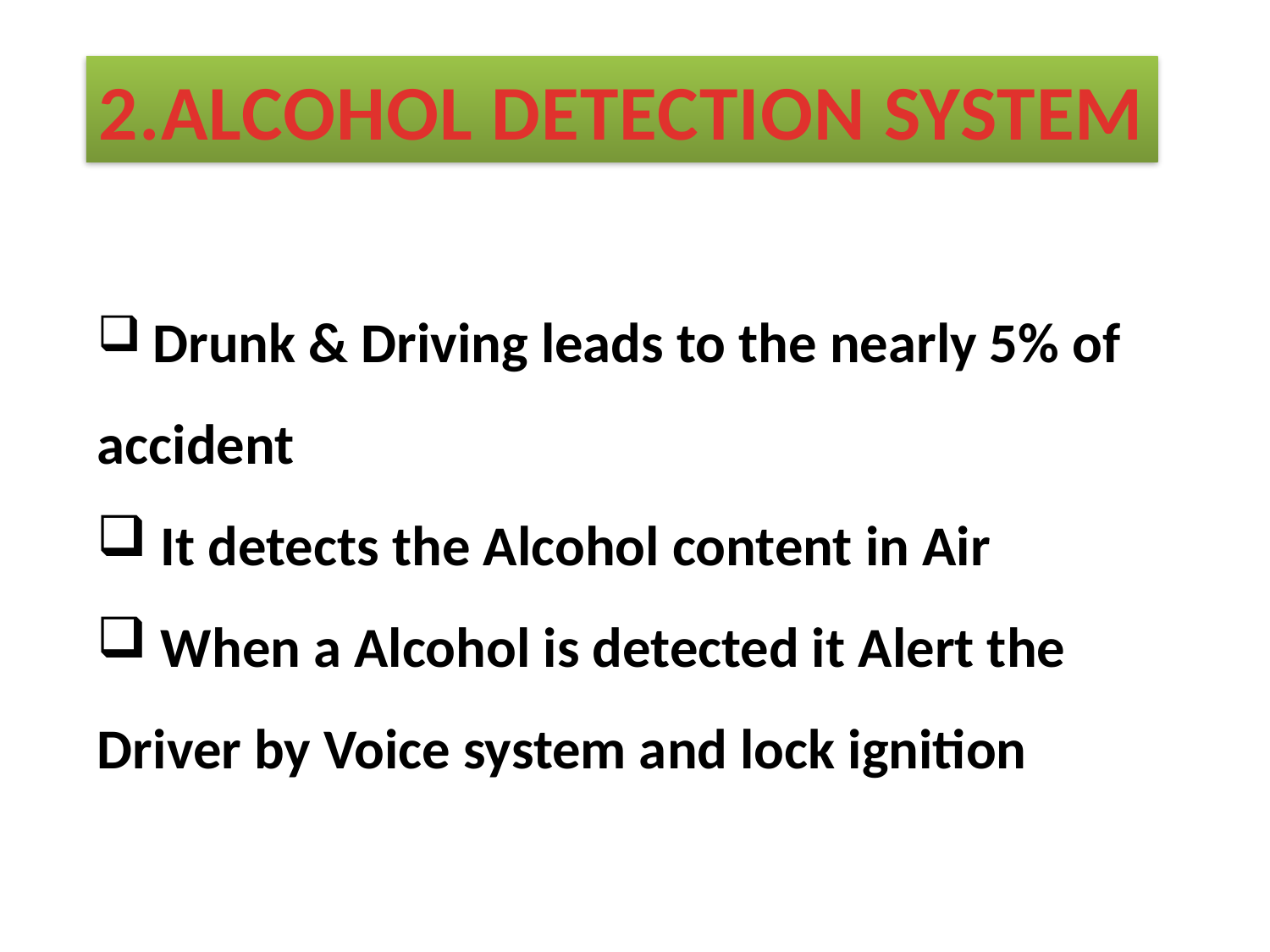

2.ALCOHOL DETECTION SYSTEM
 Drunk & Driving leads to the nearly 5% of accident
 It detects the Alcohol content in Air
 When a Alcohol is detected it Alert the Driver by Voice system and lock ignition